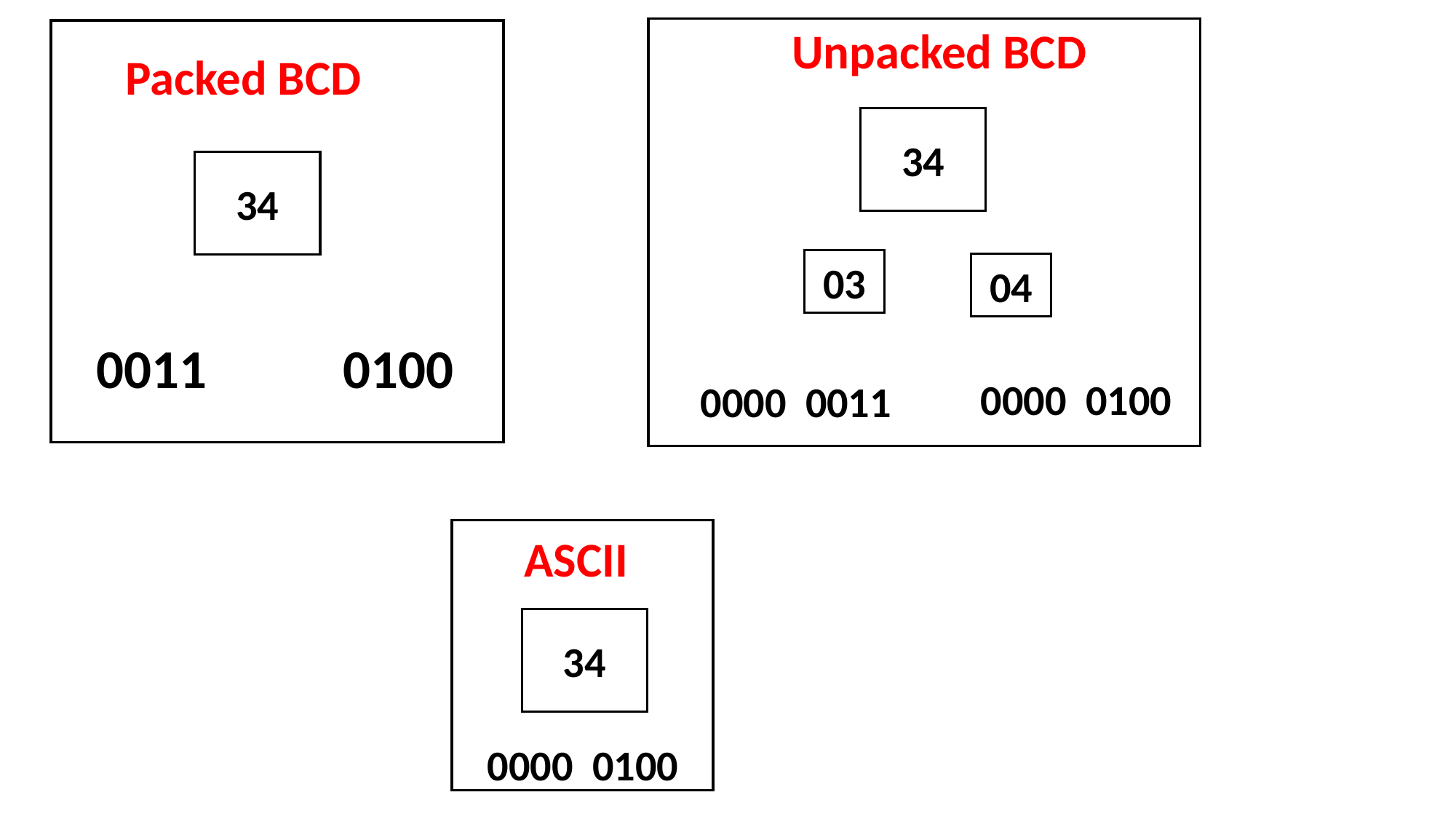

Unpacked BCD

34
03
04
0000  0100
0000  0011

Packed BCD

34
0011           0100

ASCII

34
0000  0100